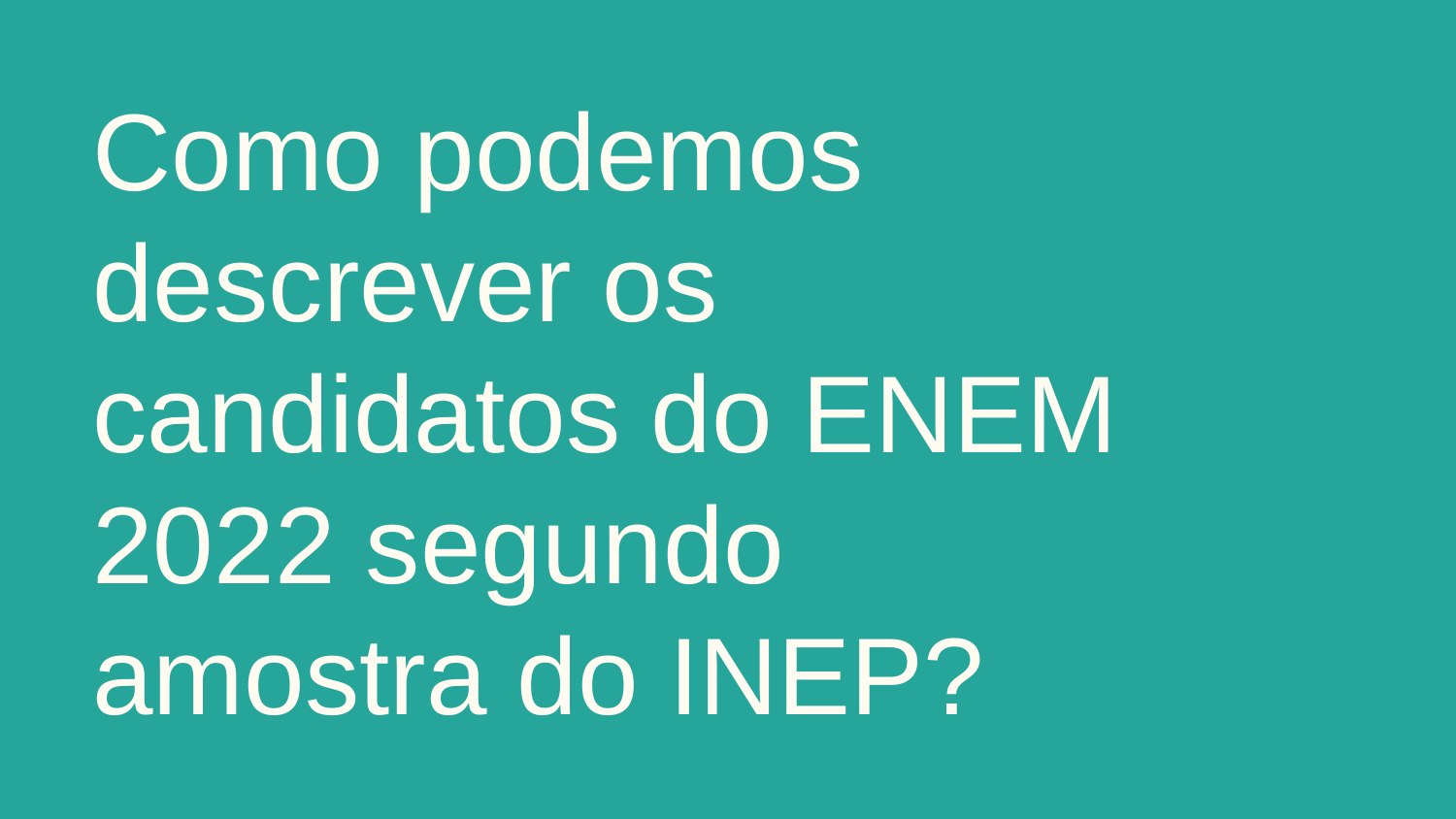

# Como podemos descrever os candidatos do ENEM 2022 segundo amostra do INEP?